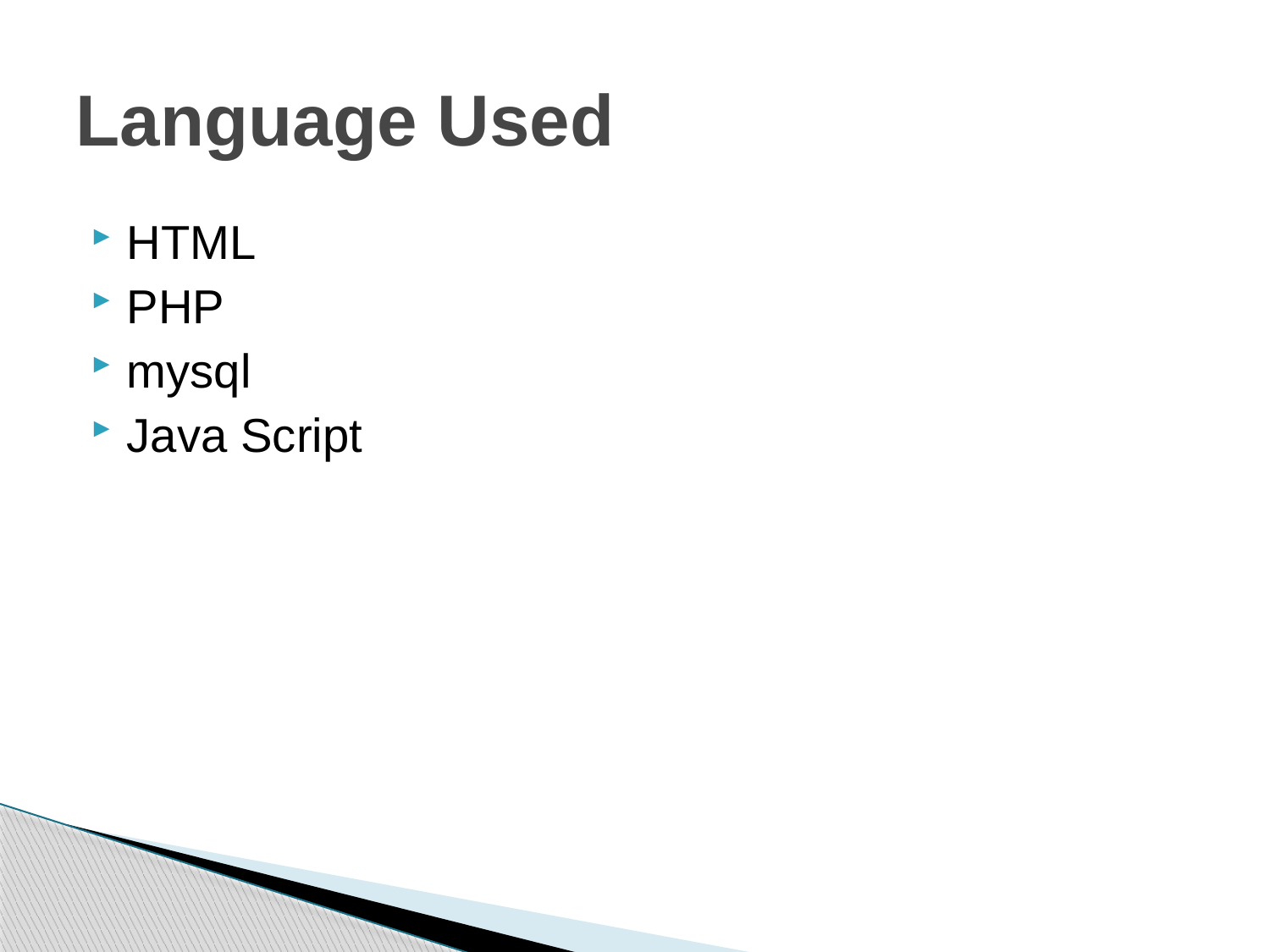

# Language Used
HTML
PHP
mysql
Java Script